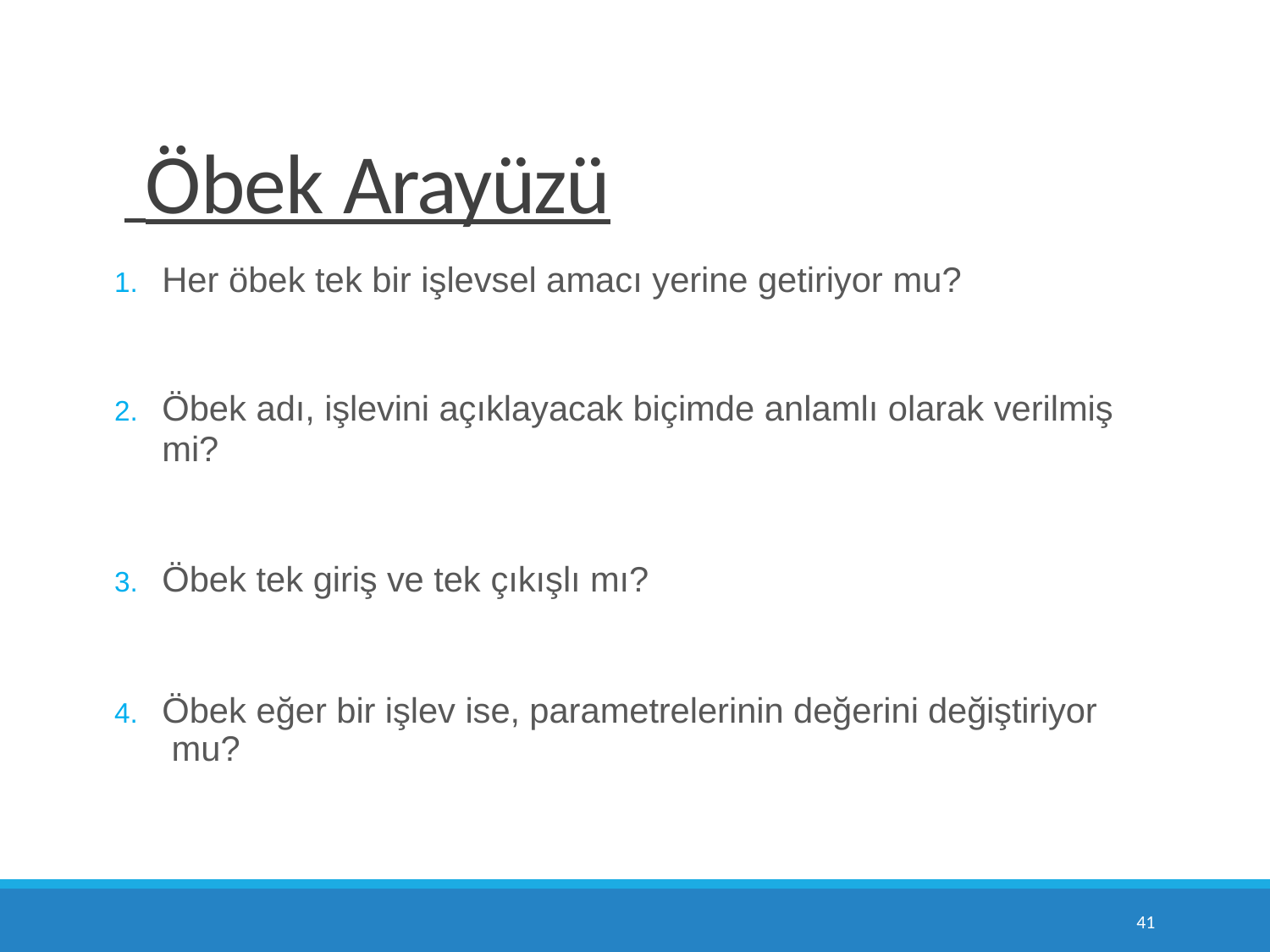

# Öbek Arayüzü
Her öbek tek bir işlevsel amacı yerine getiriyor mu?

Öbek adı, işlevini açıklayacak biçimde anlamlı olarak verilmiş
mi?

Öbek tek giriş ve tek çıkışlı mı?

Öbek eğer bir işlev ise, parametrelerinin değerini değiştiriyor  mu?
41